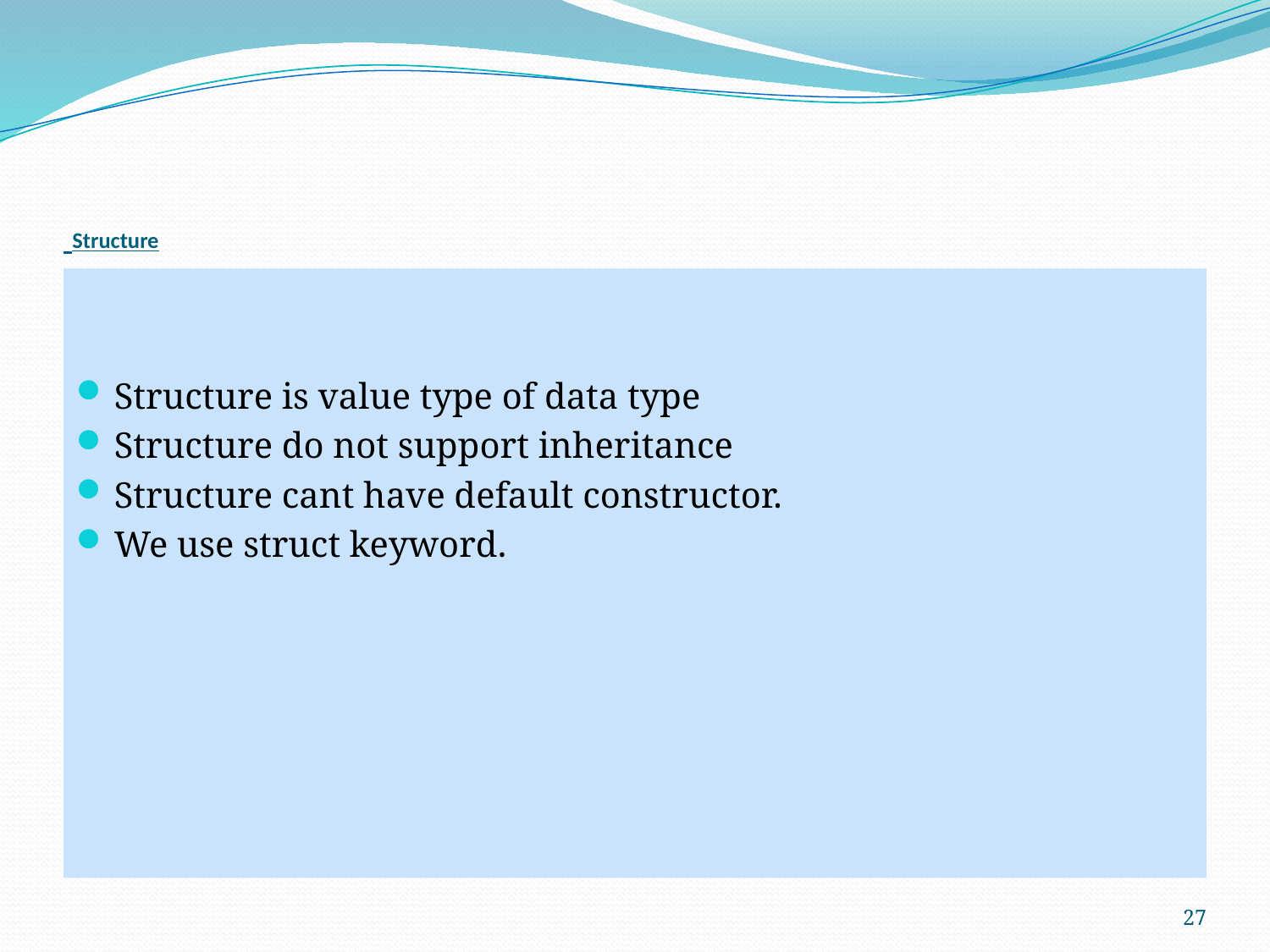

# Structure

Structure is value type of data type
Structure do not support inheritance
Structure cant have default constructor.
We use struct keyword.

27